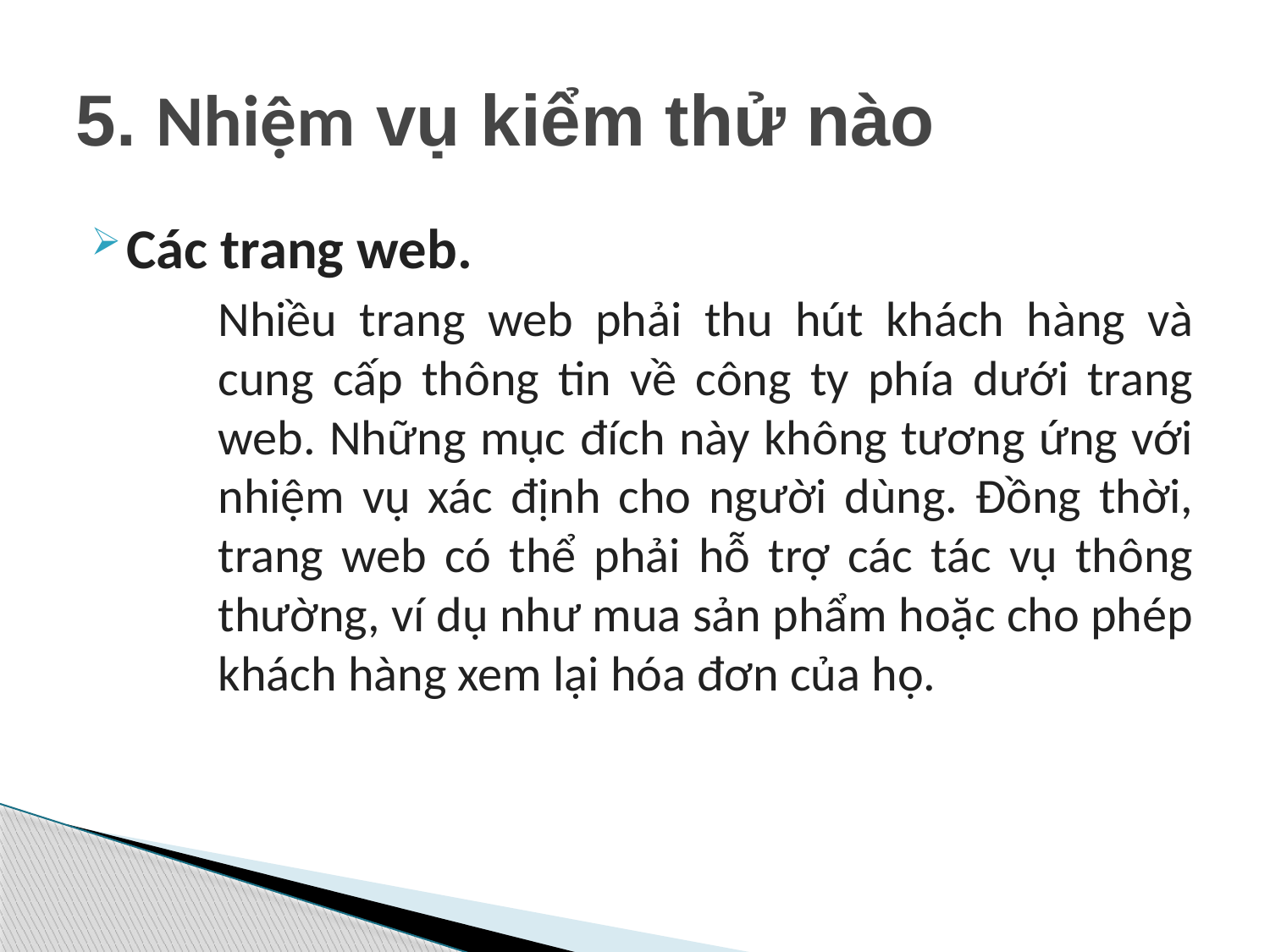

# 5. Nhiệm vụ kiểm thử nào
Các trang web.
	Nhiều trang web phải thu hút khách hàng và 	cung cấp thông tin về công ty phía dưới trang 	web. Những mục đích này không tương ứng với 	nhiệm vụ xác định cho người dùng. Đồng thời, 	trang web có thể phải hỗ trợ các tác vụ thông 	thường, ví dụ như mua sản phẩm hoặc cho phép 	khách hàng xem lại hóa đơn của họ.